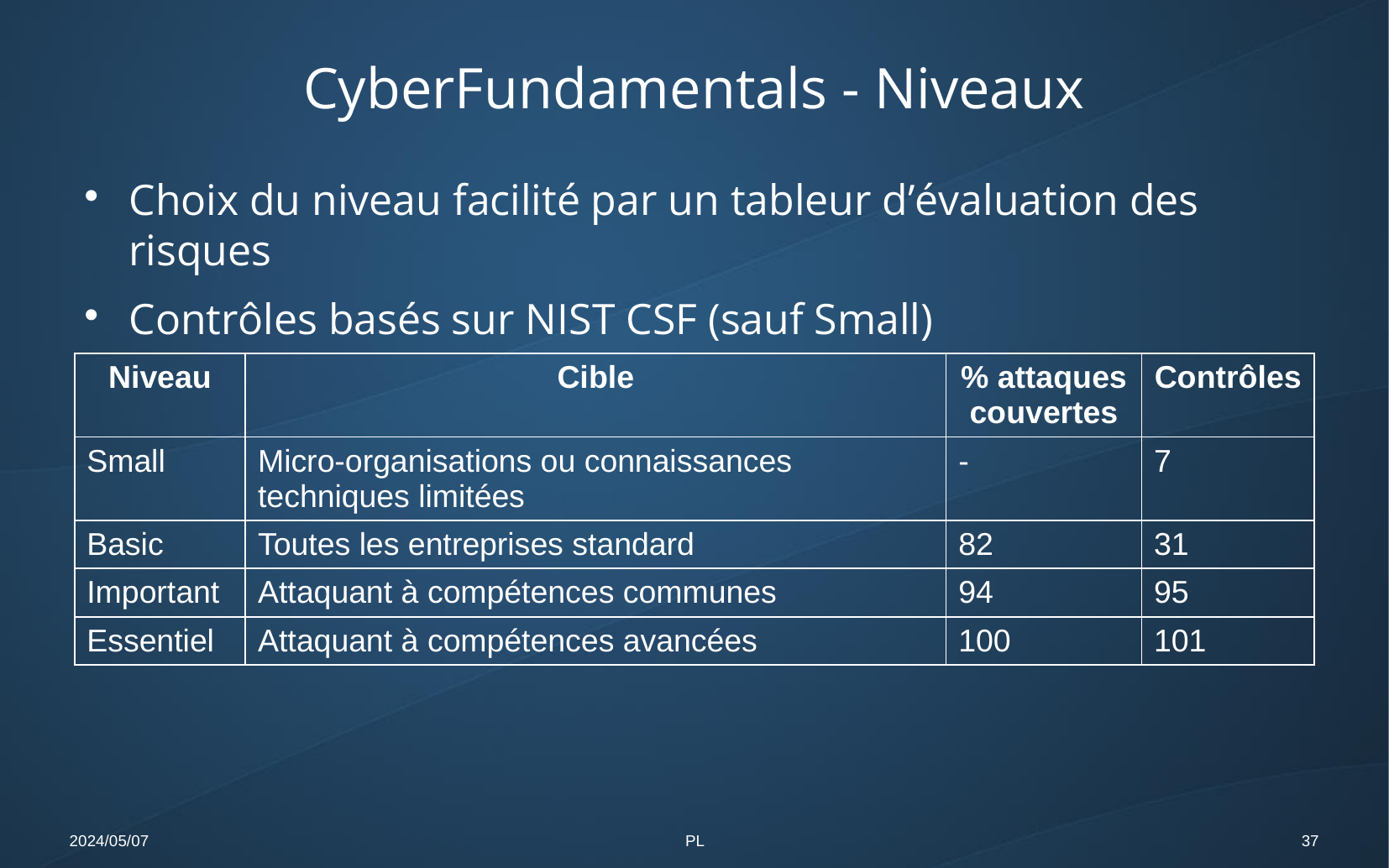

CyberFundamentals - Niveaux
Choix du niveau facilité par un tableur d’évaluation des risques
Contrôles basés sur NIST CSF (sauf Small)

| Niveau | Cible | % attaques couvertes | Contrôles |
| --- | --- | --- | --- |
| Small | Micro-organisations ou connaissances techniques limitées | - | 7 |
| Basic | Toutes les entreprises standard | 82 | 31 |
| Important | Attaquant à compétences communes | 94 | 95 |
| Essentiel | Attaquant à compétences avancées | 100 | 101 |
2024/05/07
PL
37